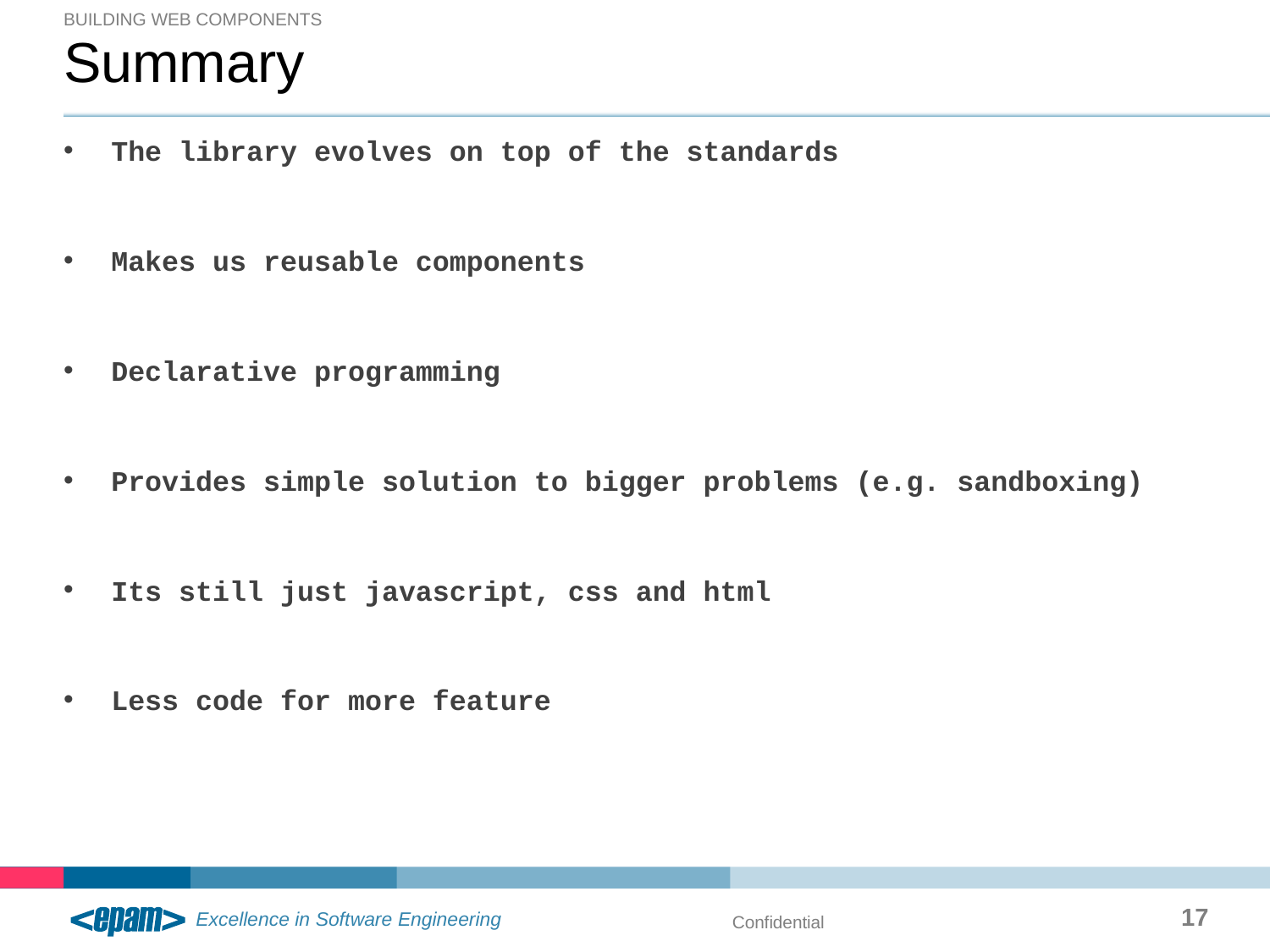

Building wEb components
# Summary
The library evolves on top of the standards

Makes us reusable components

Declarative programming

Provides simple solution to bigger problems (e.g. sandboxing)

Its still just javascript, css and html

Less code for more feature
17
Confidential